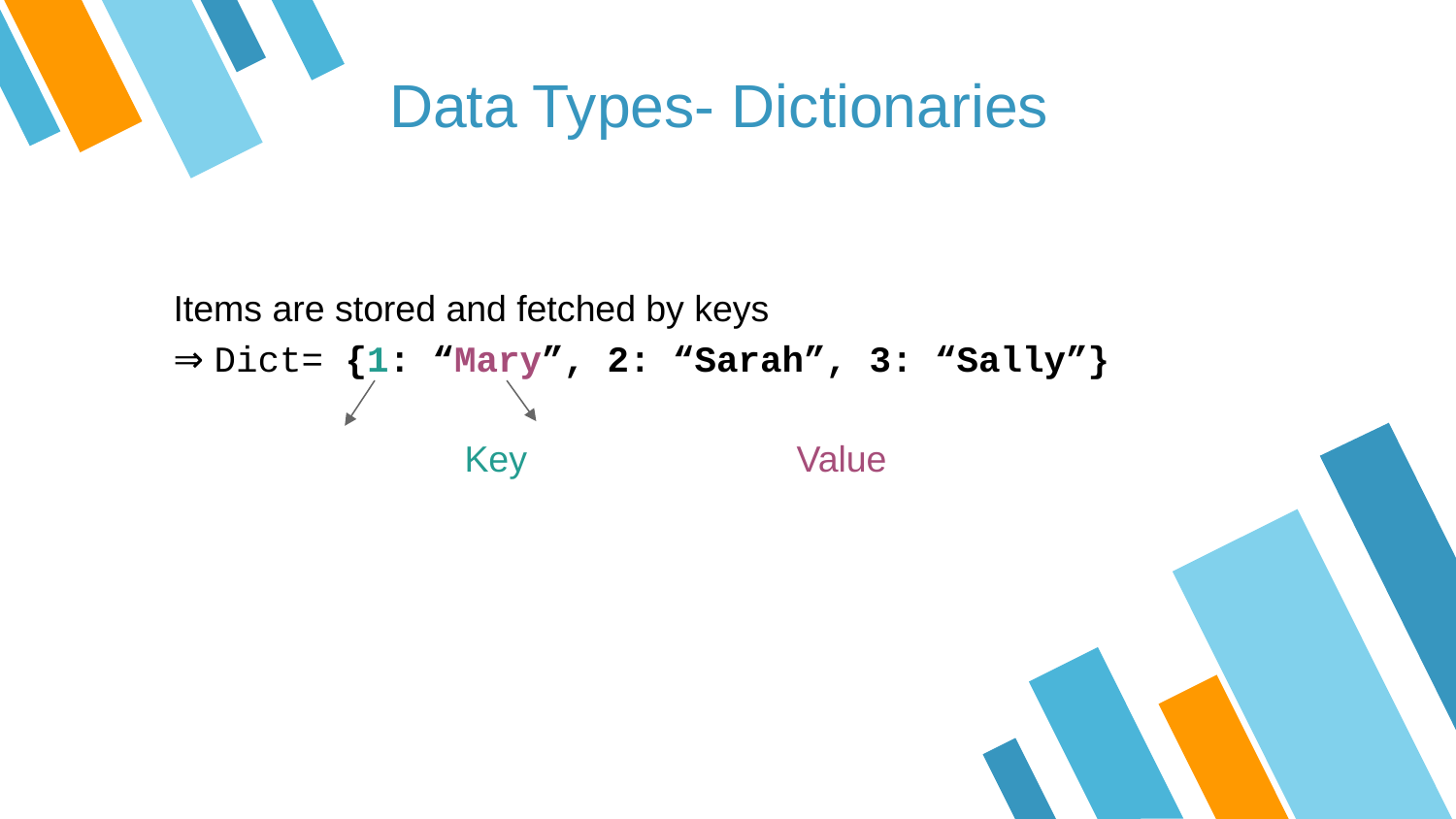

Data Types- Dictionaries
Items are stored and fetched by keys
⇒ Dict= {1: “Mary”, 2: “Sarah”, 3: “Sally”}

		Key		    Value